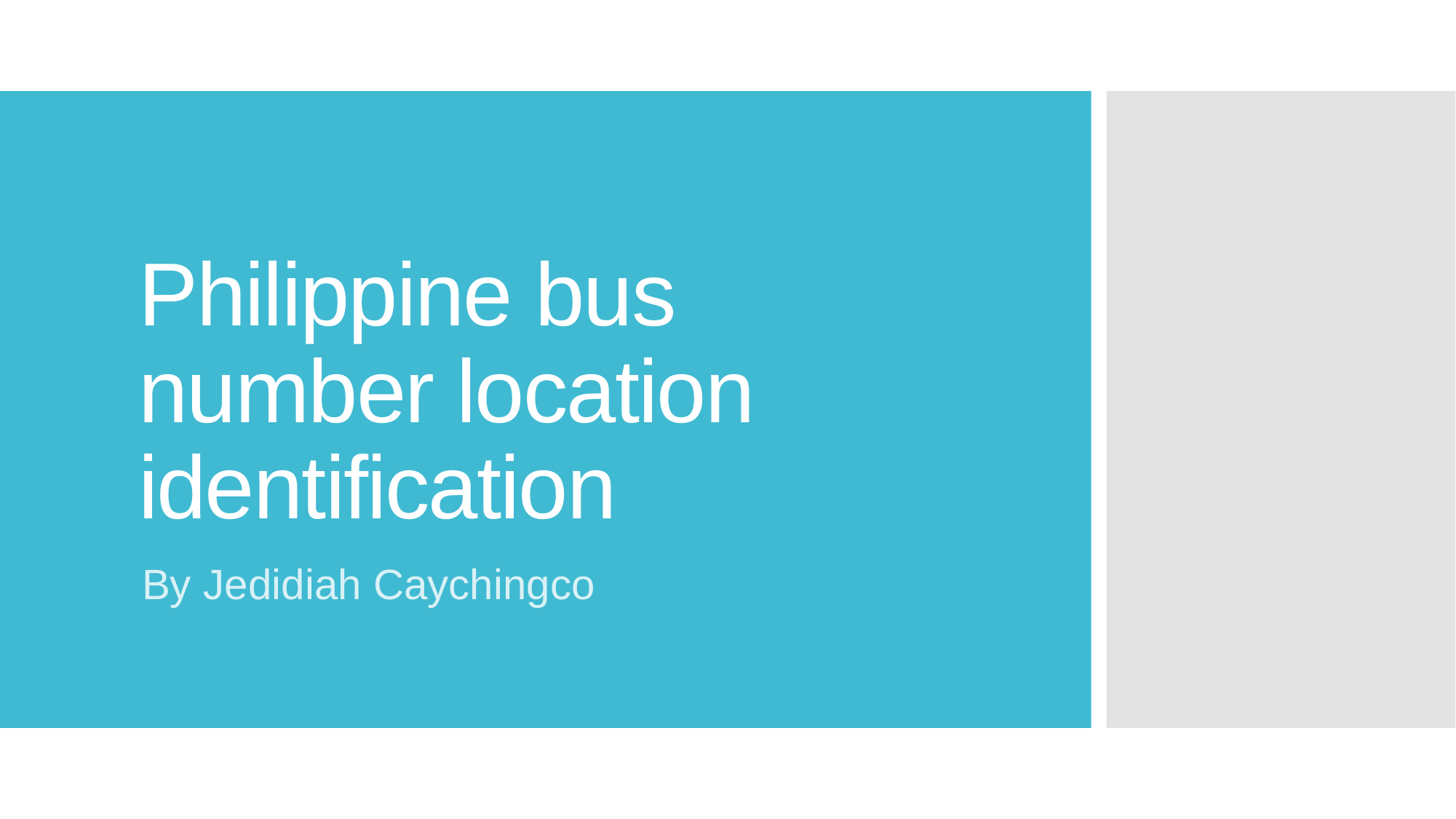

# Philippine bus number location identification
By Jedidiah Caychingco